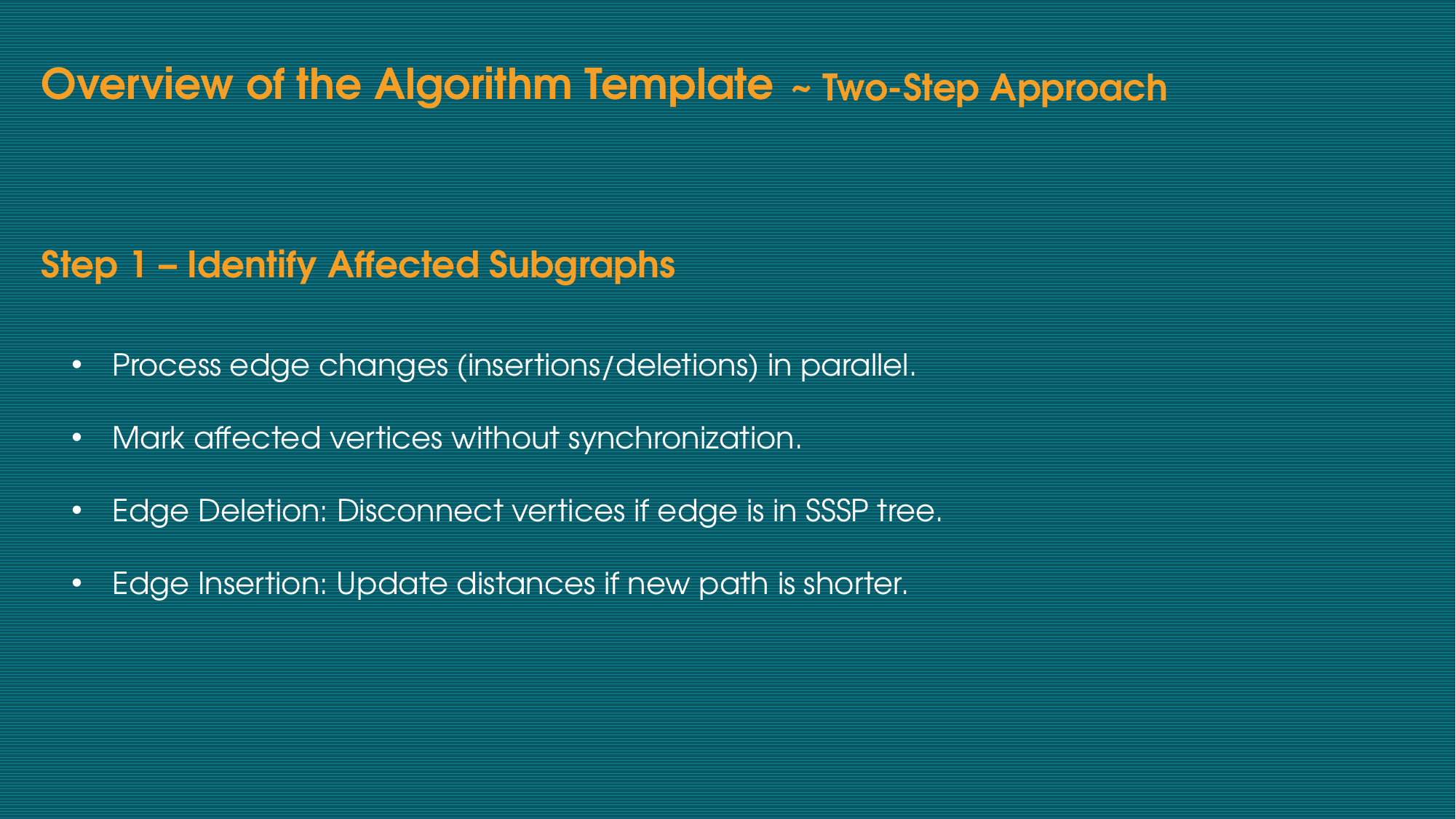

Overview of the Algorithm Template
~ Two-Step Approach
Step 1 – Identify Affected Subgraphs
Process edge changes (insertions/deletions) in parallel.
Mark affected vertices without synchronization.
Edge Deletion: Disconnect vertices if edge is in SSSP tree.
Edge Insertion: Update distances if new path is shorter.